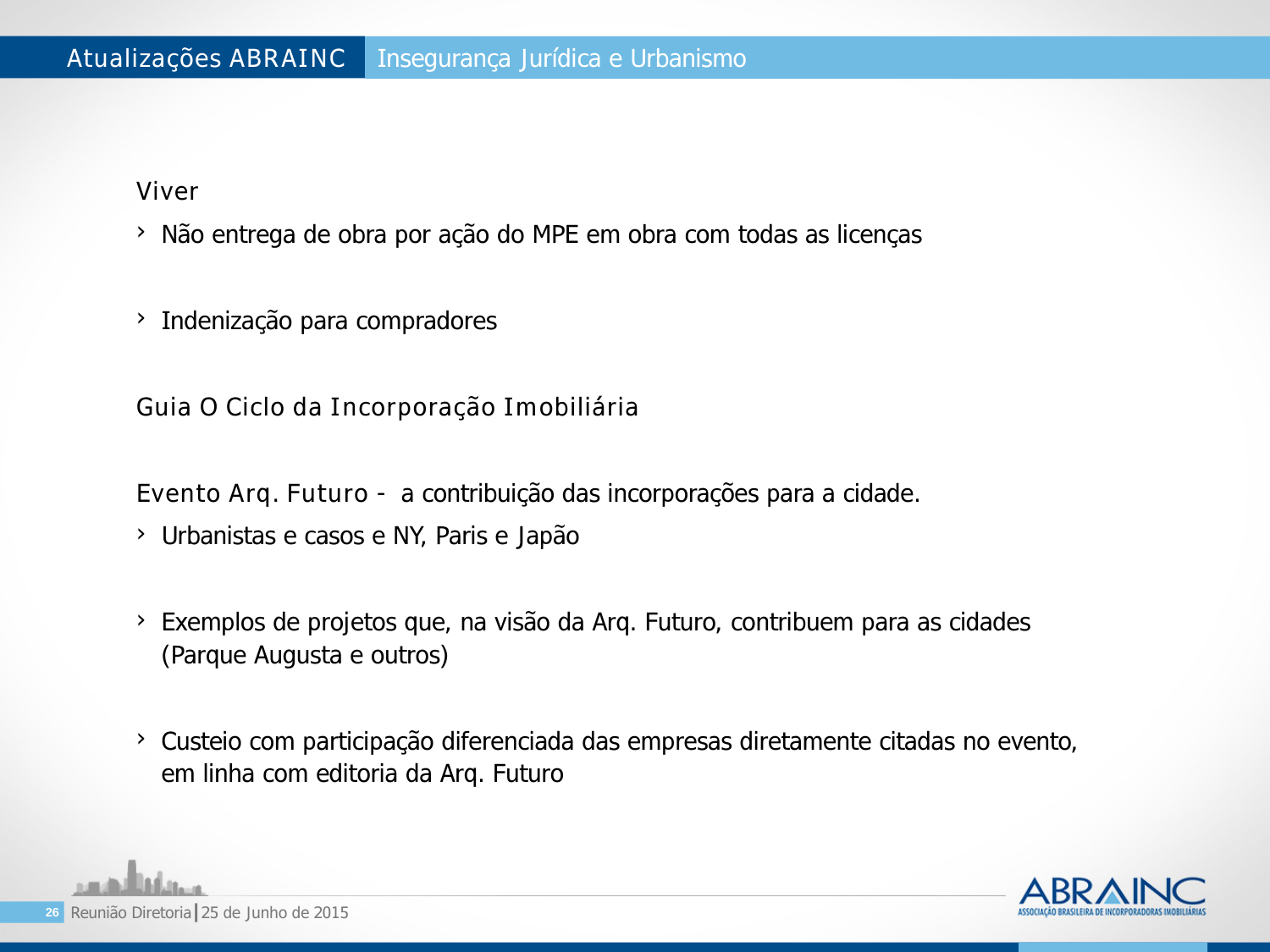

Atualizações ABRAINC
Insegurança Jurídica e Urbanismo
Viver
Não entrega de obra por ação do MPE em obra com todas as licenças

Indenização para compradores

Guia O Ciclo da Incorporação Imobiliária

Evento Arq. Futuro -  a contribuição das incorporações para a cidade.
Urbanistas e casos e NY, Paris e Japão

Exemplos de projetos que, na visão da Arq. Futuro, contribuem para as cidades (Parque Augusta e outros)

Custeio com participação diferenciada das empresas diretamente citadas no evento, em linha com editoria da Arq. Futuro